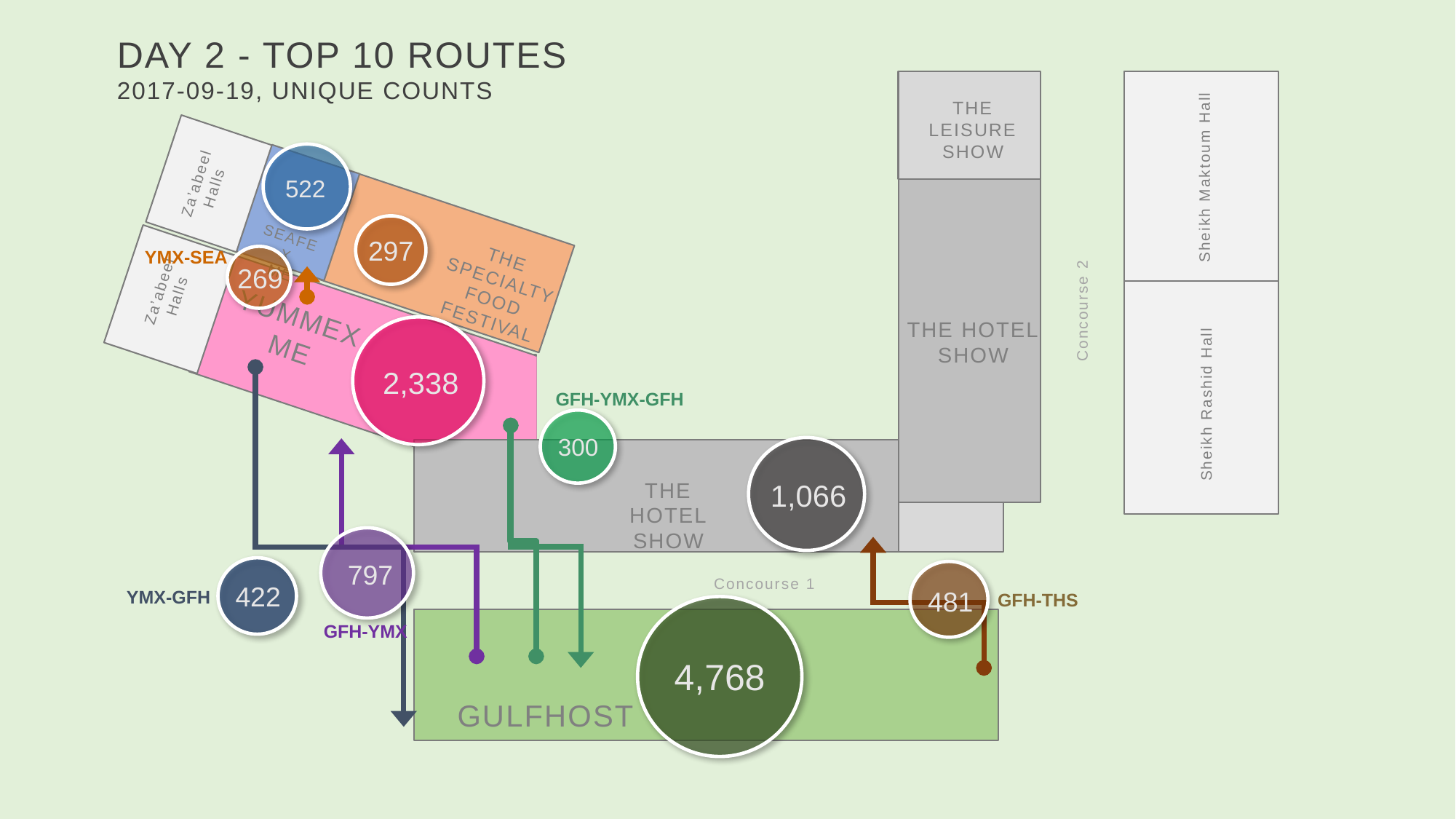

DAY 2 - TOP 10 ROUTES
2017-09-19, UNIQUE COUNTS

THE LEISURE SHOW

Za’abeel Halls
Sheikh Maktoum Hall
522

SEAFEX
ME
297

YMX-SEA
THE SPECIALTY FOOD FESTIVAL

269

Za’abeel Halls

Concourse 2
YUMMEX ME

THE HOTEL SHOW

2,338

GFH-YMX-GFH
Sheikh Rashid Hall

300

1,066
THE HOTEL SHOW

797

422

481
Concourse 1
YMX-GFH
GFH-THS

4,768
GFH-YMX
GULFHOST